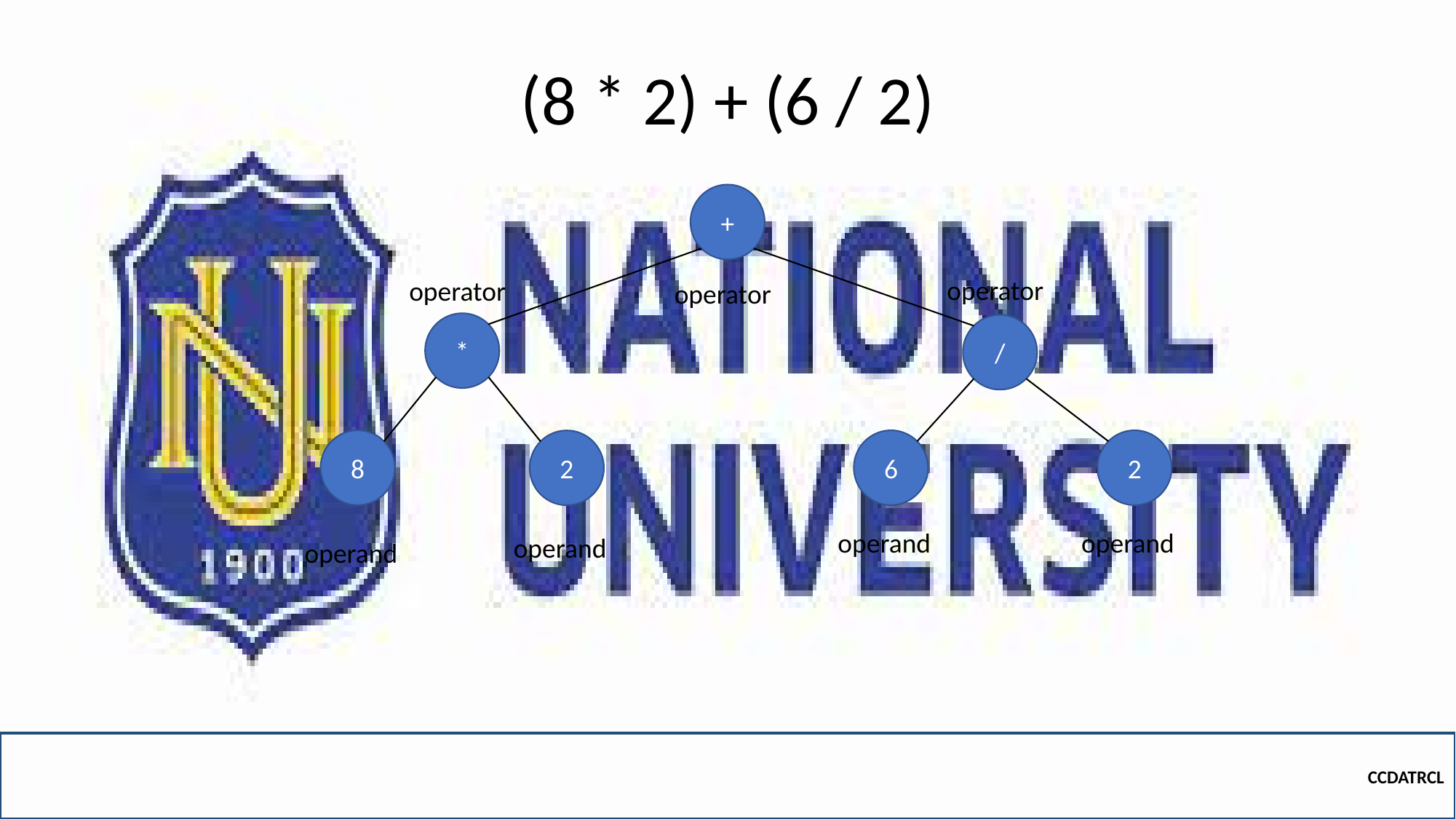

# (8 * 2) + (6 / 2)
+
operator
operator
operator
*
/
8
6
2
2
operand
operand
operand
operand
CCDATRCL